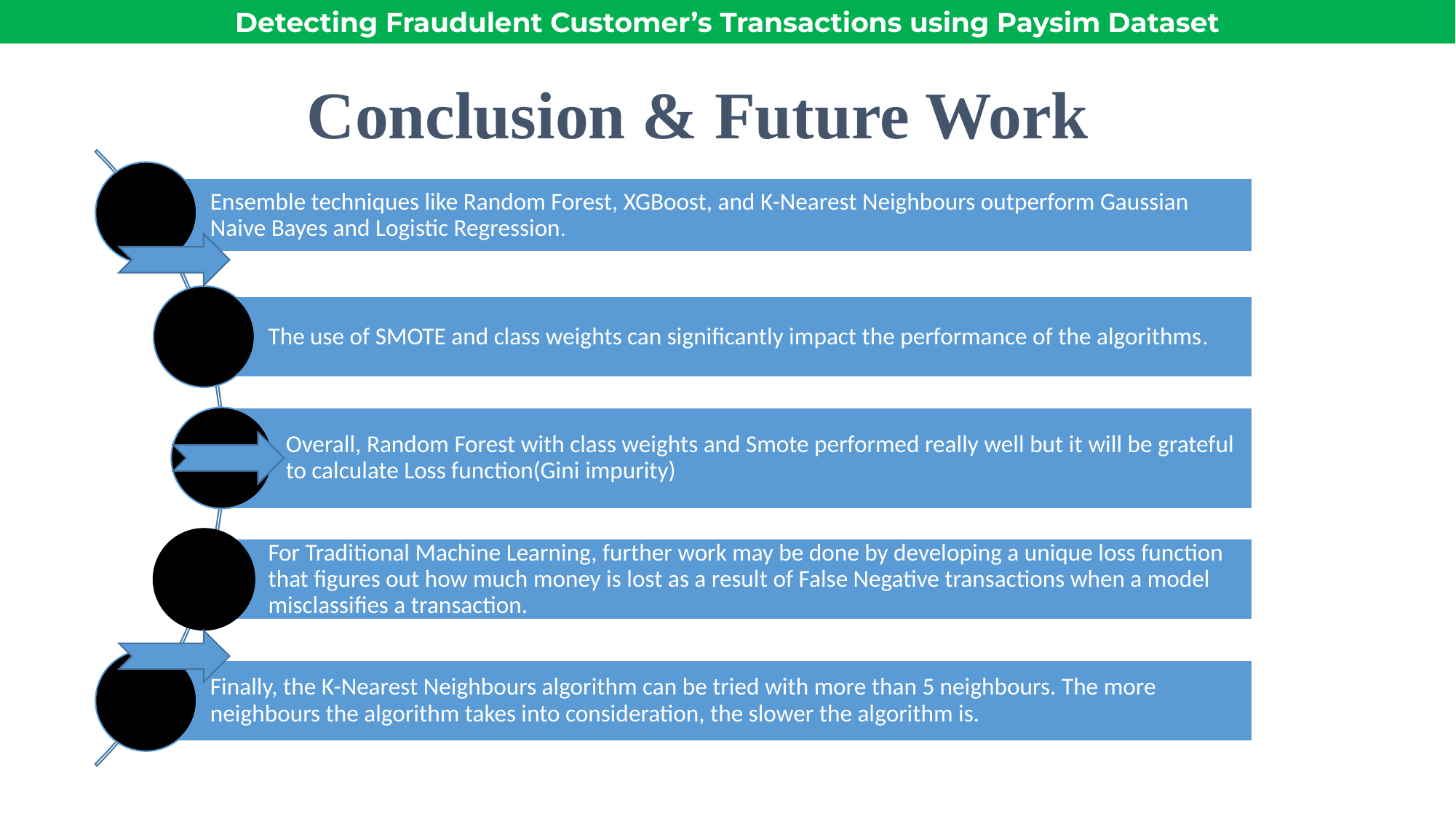

Detecting Fraudulent Customer’s Transactions using Paysim Dataset
# Conclusion & Future Work
Ensemble techniques like Random Forest, XGBoost, and K-Nearest Neighbours outperform Gaussian Naive Bayes and Logistic Regression.
The use of SMOTE and class weights can significantly impact the performance of the algorithms.
Overall, Random Forest with class weights and Smote performed really well but it will be grateful to calculate Loss function(Gini impurity)
For Traditional Machine Learning, further work may be done by developing a unique loss function that figures out how much money is lost as a result of False Negative transactions when a model misclassifies a transaction.
Finally, the K-Nearest Neighbours algorithm can be tried with more than 5 neighbours. The more neighbours the algorithm takes into consideration, the slower the algorithm is.